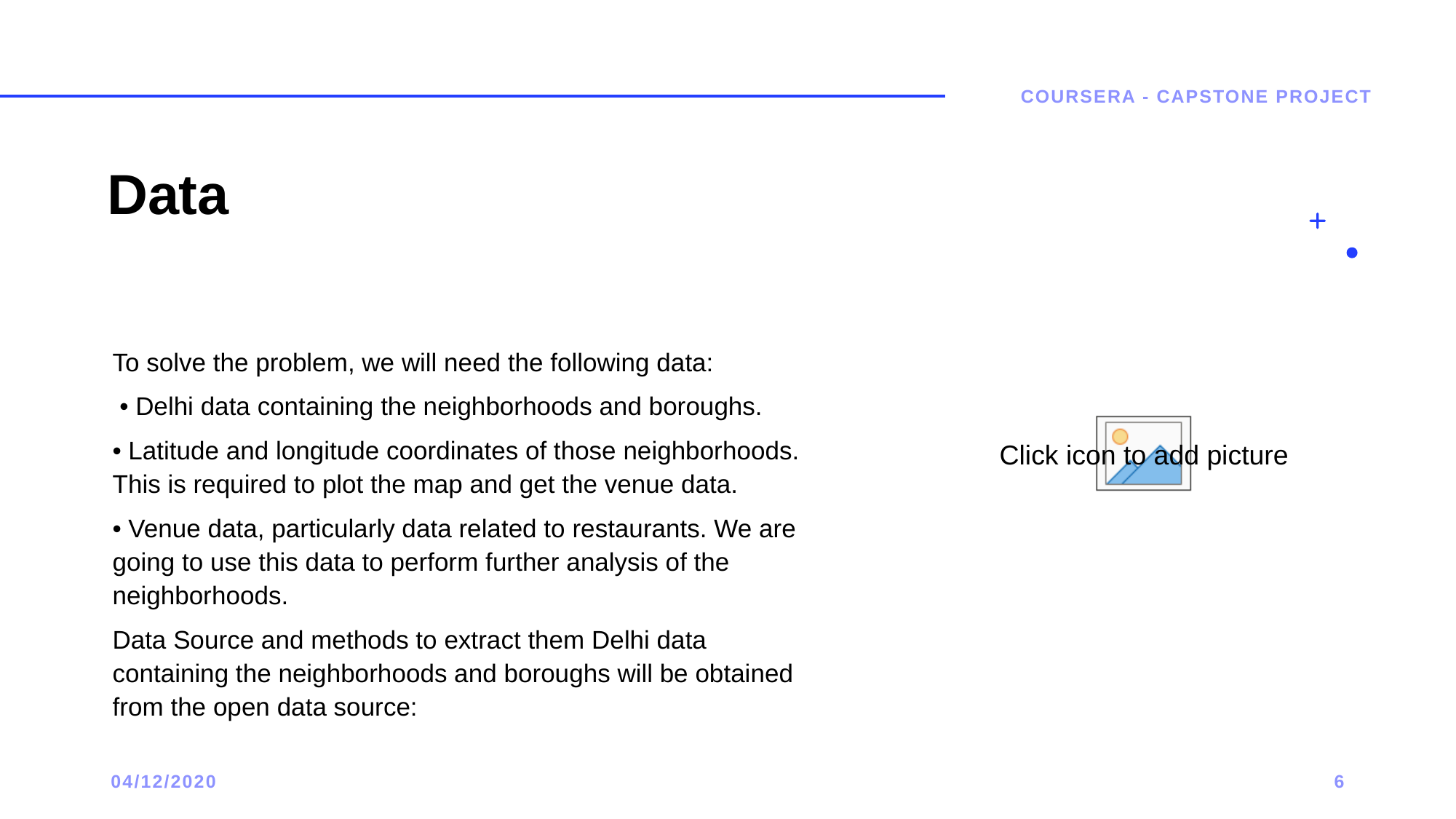

Coursera - Capstone project
# Data

To solve the problem, we will need the following data:
 • Delhi data containing the neighborhoods and boroughs.
• Latitude and longitude coordinates of those neighborhoods. This is required to plot the map and get the venue data.
• Venue data, particularly data related to restaurants. We are going to use this data to perform further analysis of the neighborhoods.
Data Source and methods to extract them Delhi data containing the neighborhoods and boroughs will be obtained from the open data source:
04/12/2020
6